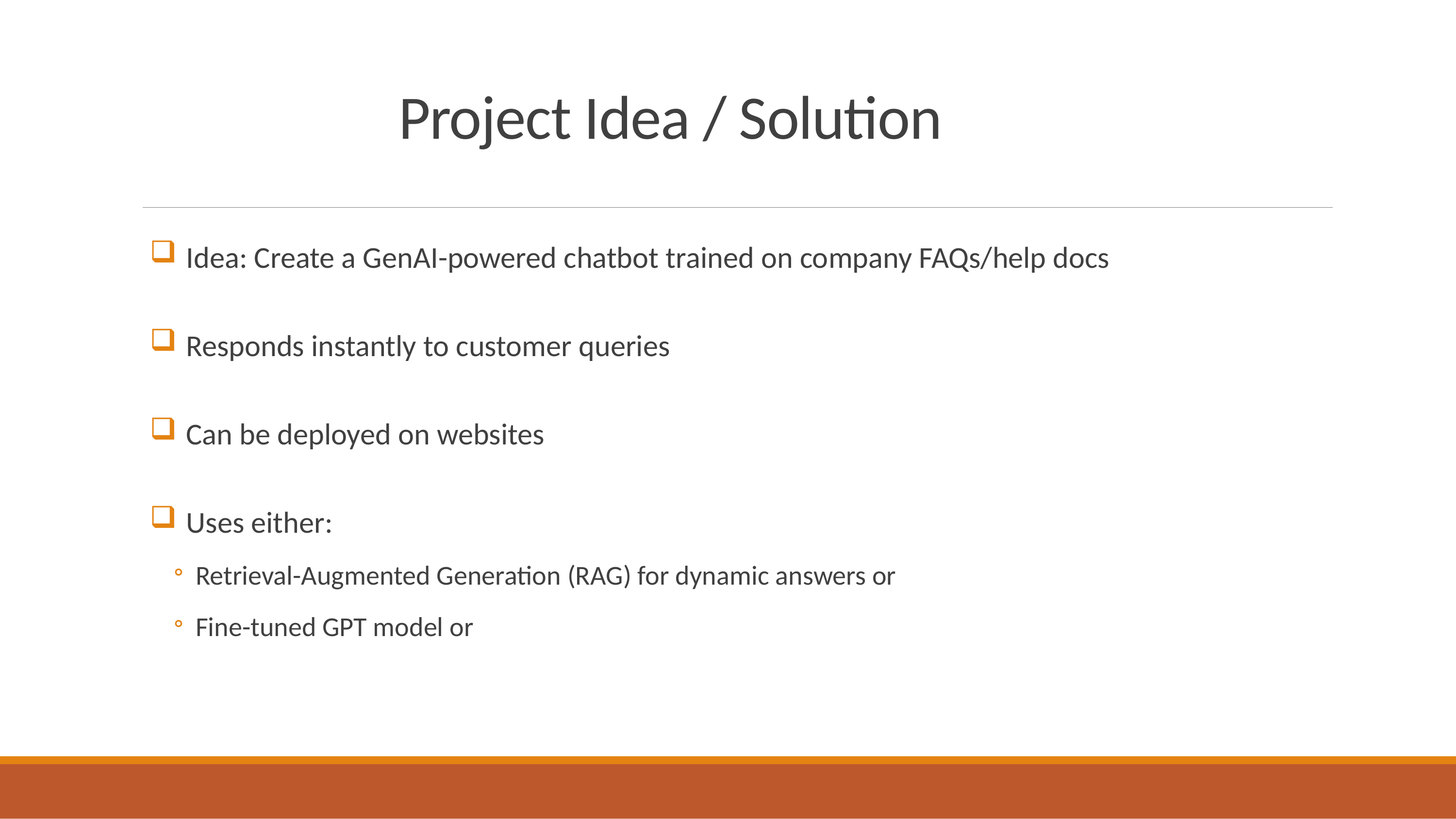

# Project Idea / Solution

Idea: Create a GenAI-powered chatbot trained on company FAQs/help docs

Responds instantly to customer queries

Can be deployed on websites

Uses either:
Retrieval-Augmented Generation (RAG) for dynamic answers or
Fine-tuned GPT model or